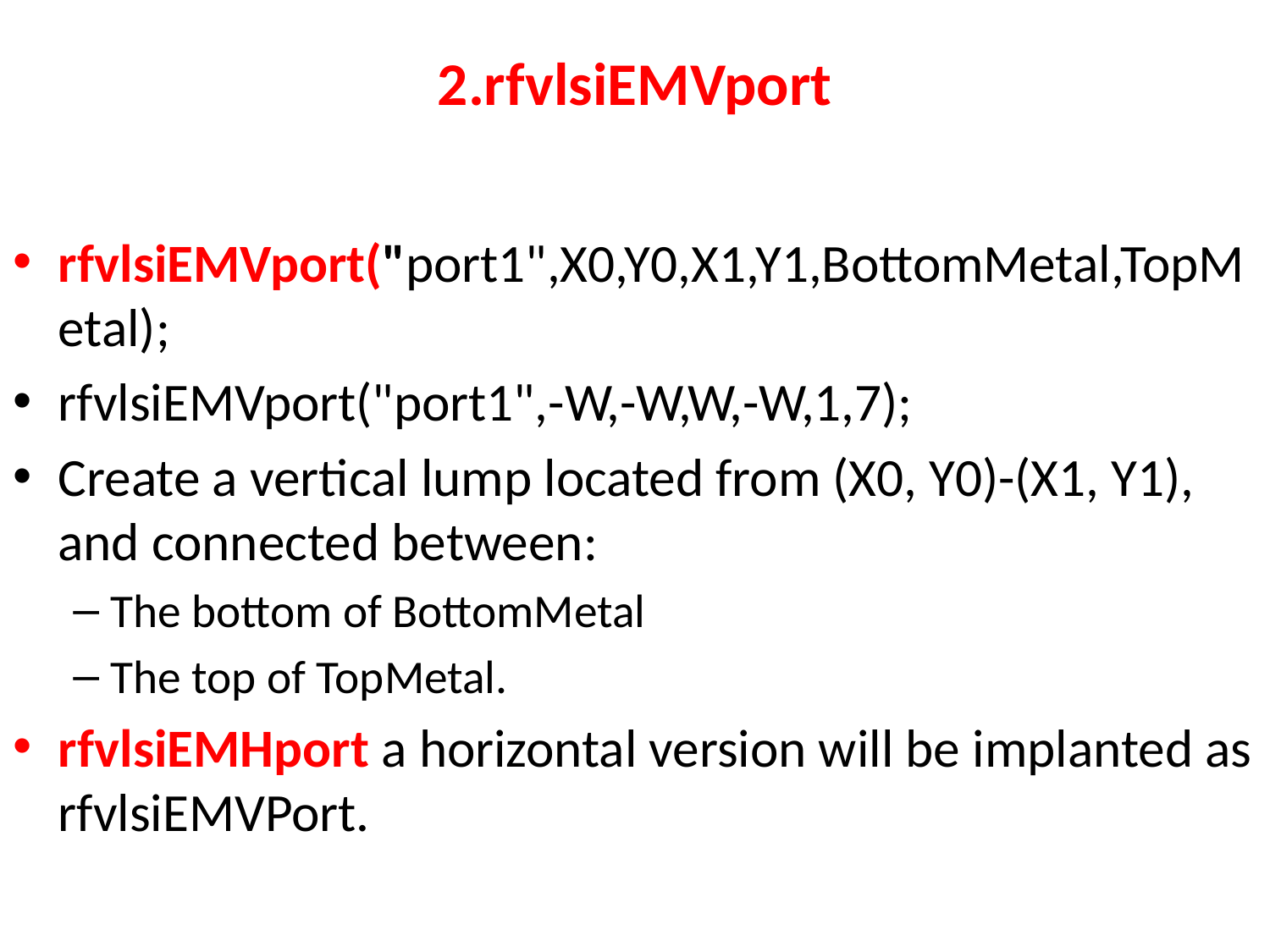

# 2.rfvlsiEMVport
rfvlsiEMVport("port1",X0,Y0,X1,Y1,BottomMetal,TopMetal);
rfvlsiEMVport("port1",-W,-W,W,-W,1,7);
Create a vertical lump located from (X0, Y0)-(X1, Y1), and connected between:
The bottom of BottomMetal
The top of TopMetal.
rfvlsiEMHport a horizontal version will be implanted as rfvlsiEMVPort.